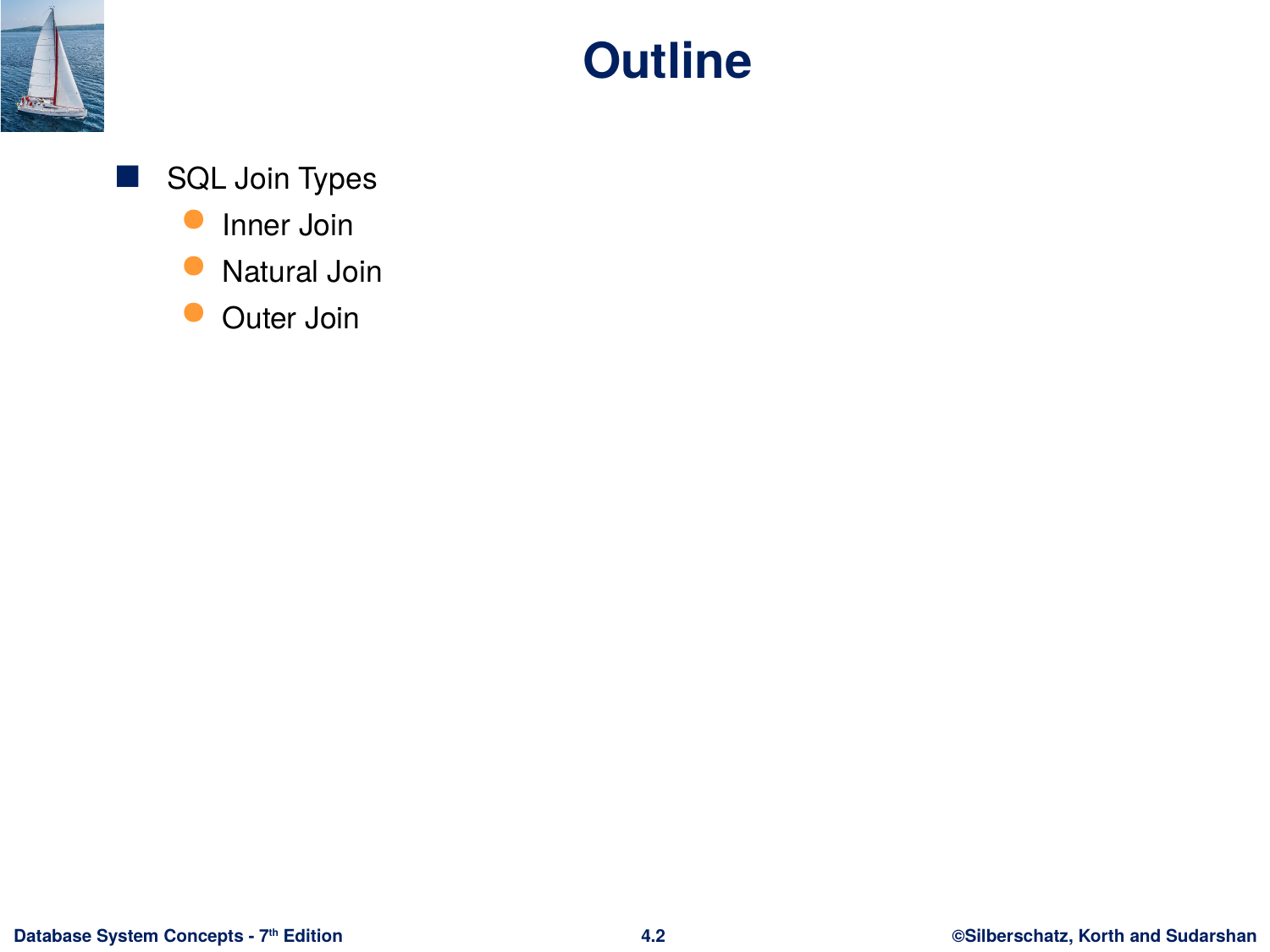

# Outline
SQL Join Types
Inner Join
Natural Join
Outer Join